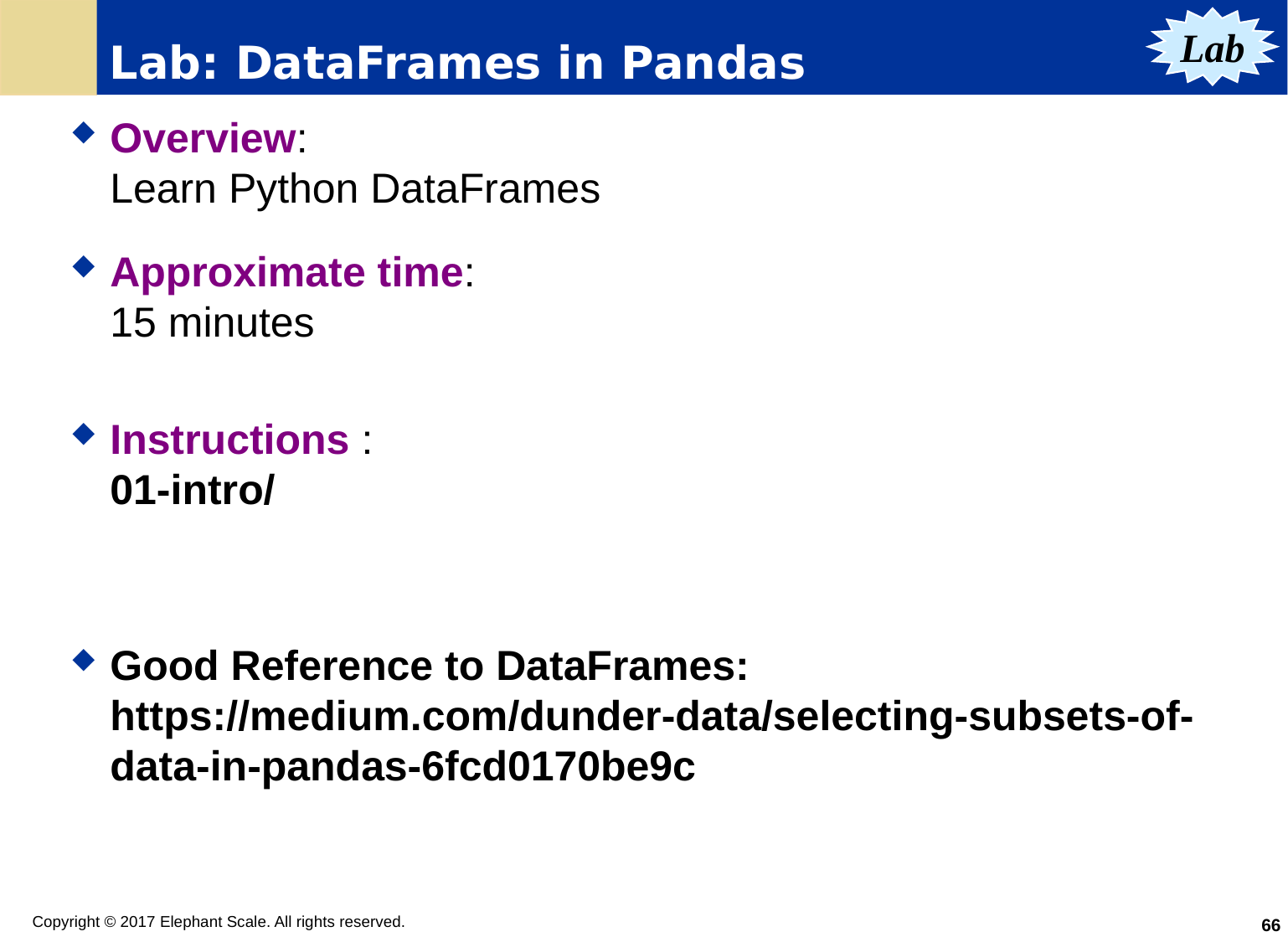

# Lab: DataFrames in Pandas
Lab
Overview:
Learn Python DataFrames

Approximate time:
15 minutes

Instructions :
01-intro/

Good Reference to DataFrames: https://medium.com/dunder-data/selecting-subsets-of-data-in-pandas-6fcd0170be9c

66
Copyright © 2017 Elephant Scale. All rights reserved.